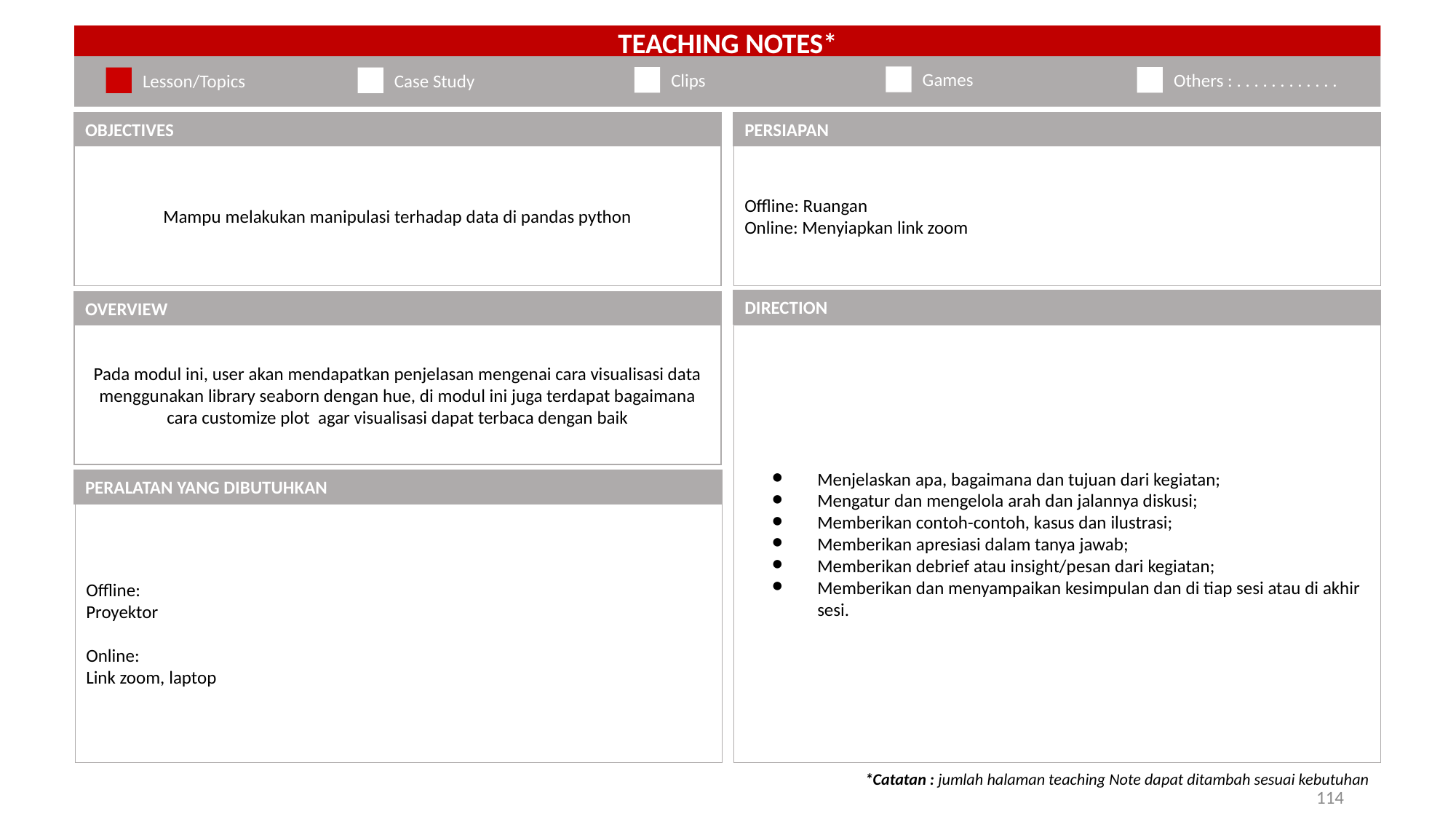

TEACHING NOTES*

Games
Clips
Others : . . . . . . . . . . . .
Lesson/Topics
Case Study

OBJECTIVES
PERSIAPAN
Mampu melakukan manipulasi terhadap data di pandas python
Offline: Ruangan
Online: Menyiapkan link zoom
DIRECTION
OVERVIEW
Pada modul ini, user akan mendapatkan penjelasan mengenai cara visualisasi data menggunakan library seaborn dengan hue, di modul ini juga terdapat bagaimana cara customize plot  agar visualisasi dapat terbaca dengan baik
Menjelaskan apa, bagaimana dan tujuan dari kegiatan;
Mengatur dan mengelola arah dan jalannya diskusi;
Memberikan contoh-contoh, kasus dan ilustrasi;
Memberikan apresiasi dalam tanya jawab;
Memberikan debrief atau insight/pesan dari kegiatan;
Memberikan dan menyampaikan kesimpulan dan di tiap sesi atau di akhir sesi.
PERALATAN YANG DIBUTUHKAN
Offline:
Proyektor

Online:
Link zoom, laptop
*Catatan : jumlah halaman teaching Note dapat ditambah sesuai kebutuhan
114